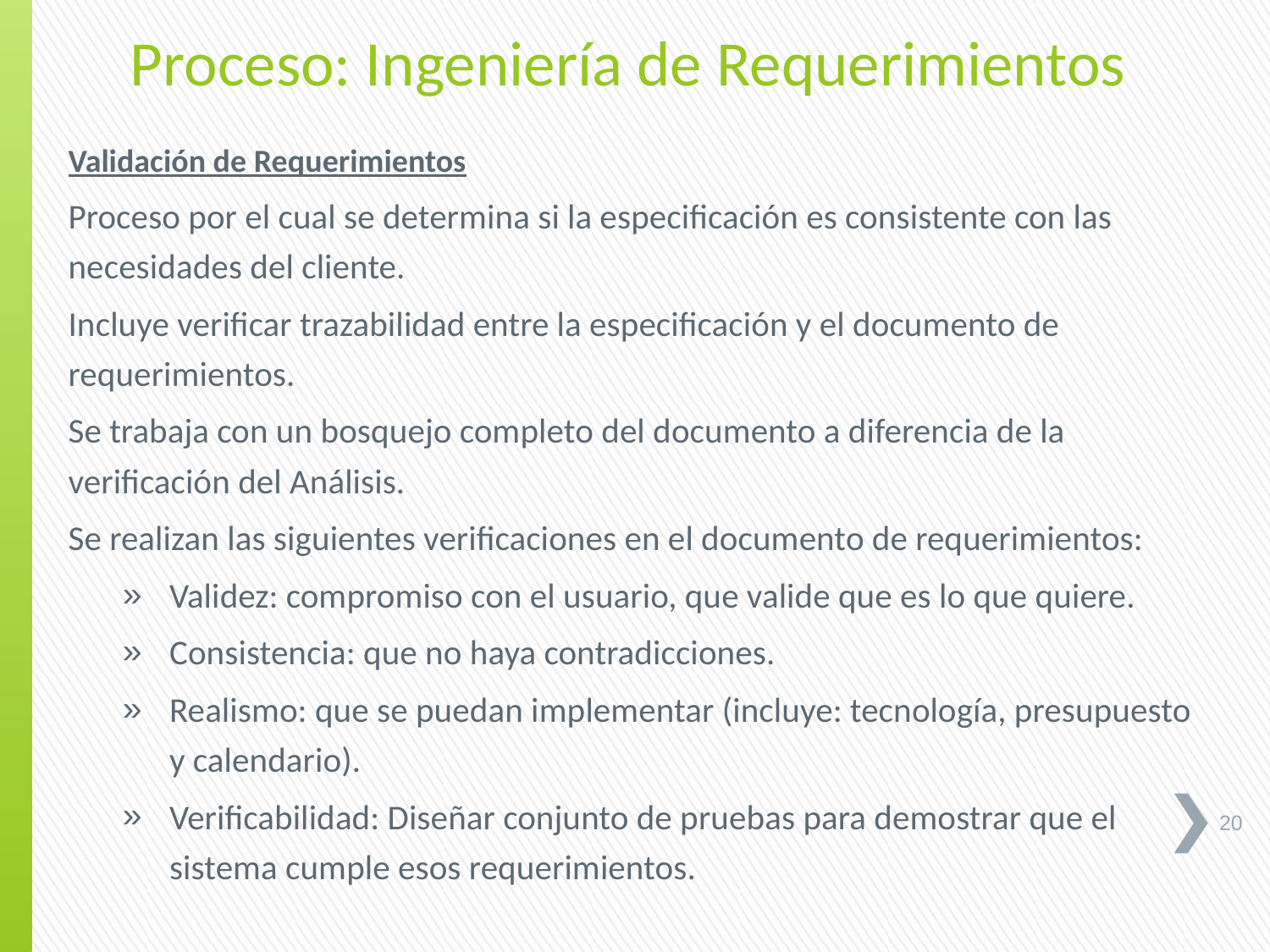

Proceso: Ingeniería de Requerimientos
Validación de Requerimientos
Proceso por el cual se determina si la especificación es consistente con las necesidades del cliente.
Incluye verificar trazabilidad entre la especificación y el documento de requerimientos.
Se trabaja con un bosquejo completo del documento a diferencia de la verificación del Análisis.
Se realizan las siguientes verificaciones en el documento de requerimientos:
Validez: compromiso con el usuario, que valide que es lo que quiere.
Consistencia: que no haya contradicciones.
Realismo: que se puedan implementar (incluye: tecnología, presupuesto y calendario).
Verificabilidad: Diseñar conjunto de pruebas para demostrar que el sistema cumple esos requerimientos.
20